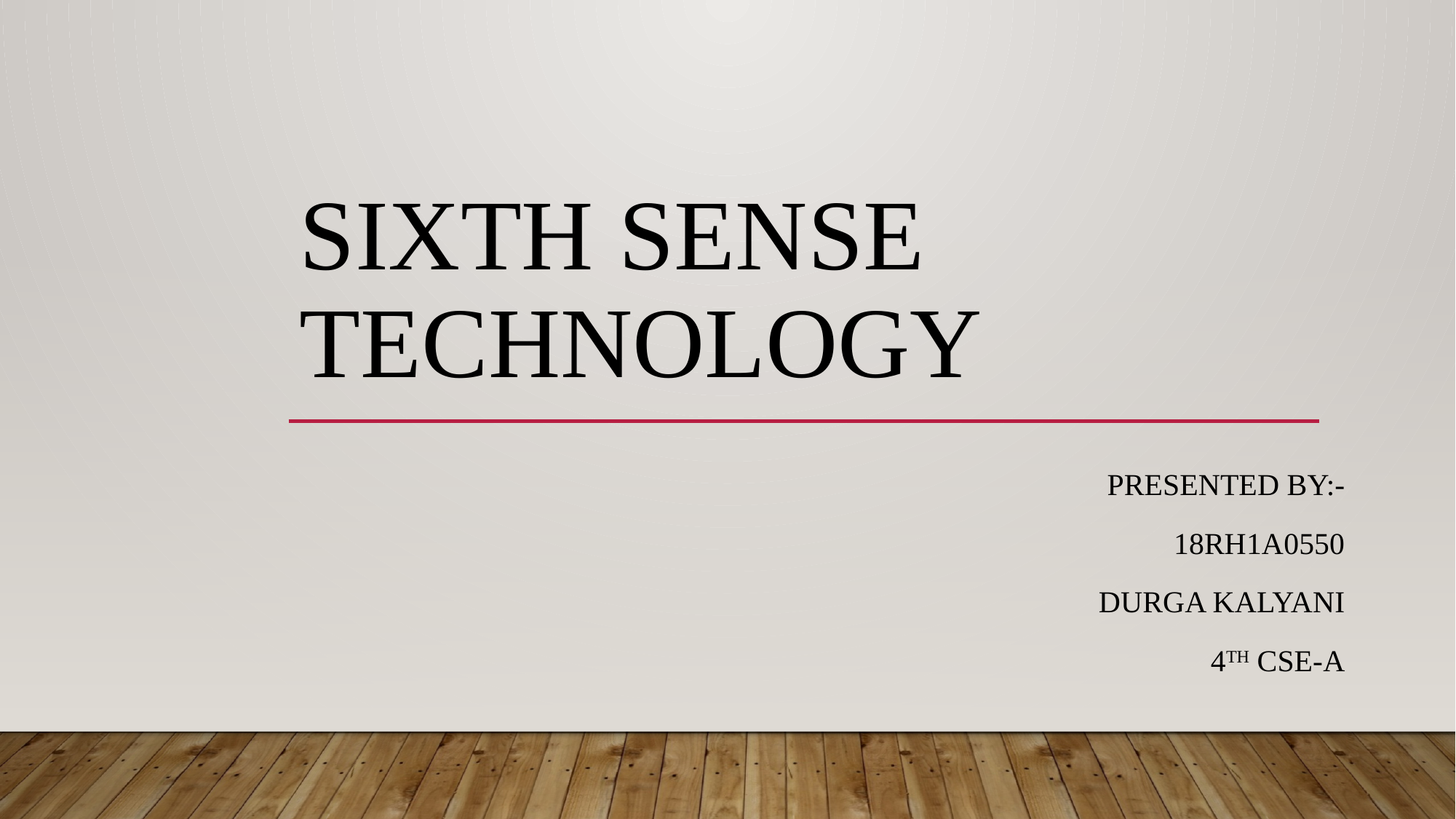

# Sixth sense technology
Presented by:-
18RH1A0550
Durga Kalyani
4th cse-a